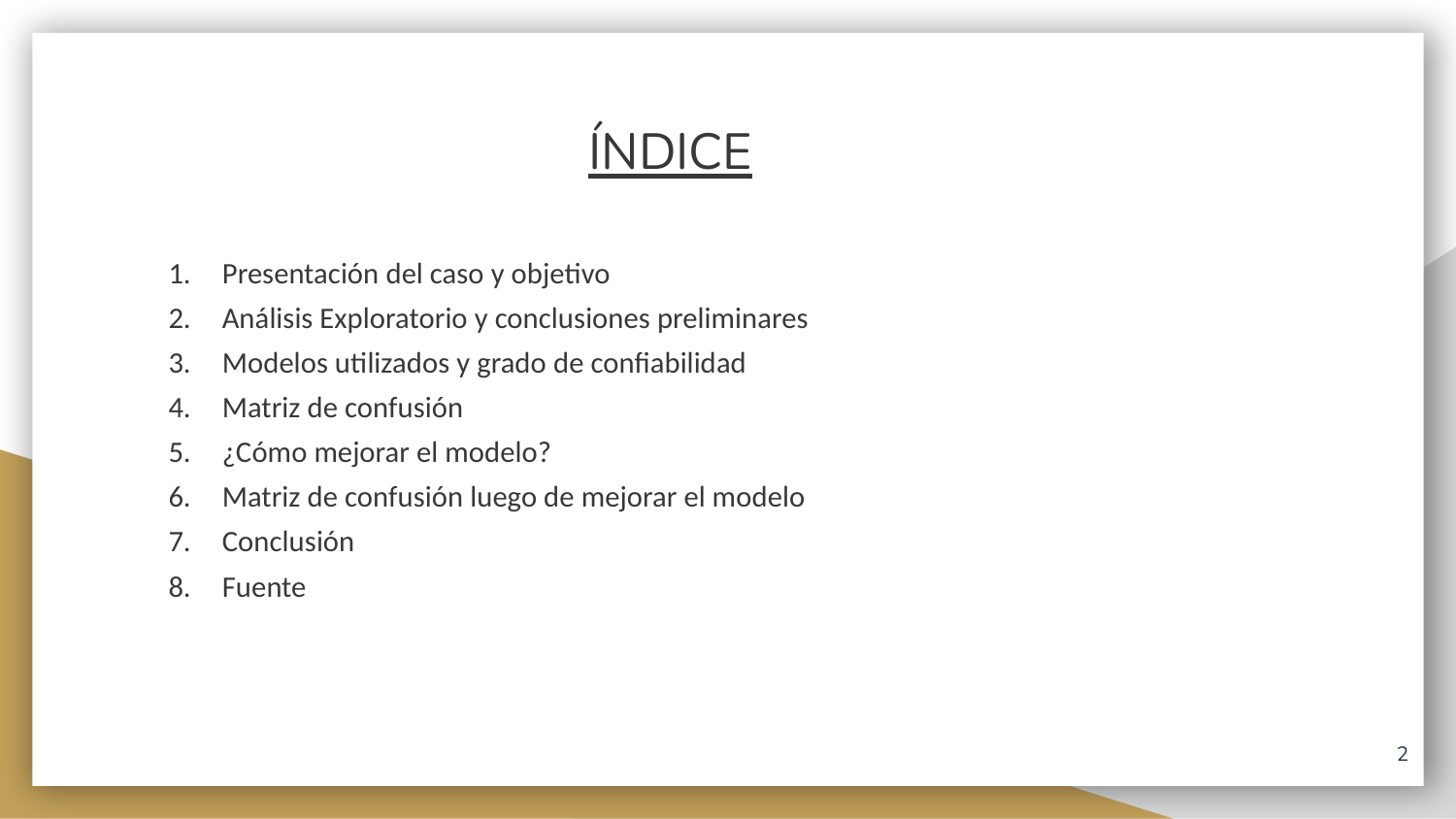

# ÍNDICE
Presentación del caso y objetivo
Análisis Exploratorio y conclusiones preliminares
Modelos utilizados y grado de confiabilidad
Matriz de confusión
¿Cómo mejorar el modelo?
Matriz de confusión luego de mejorar el modelo
Conclusión
Fuente
2